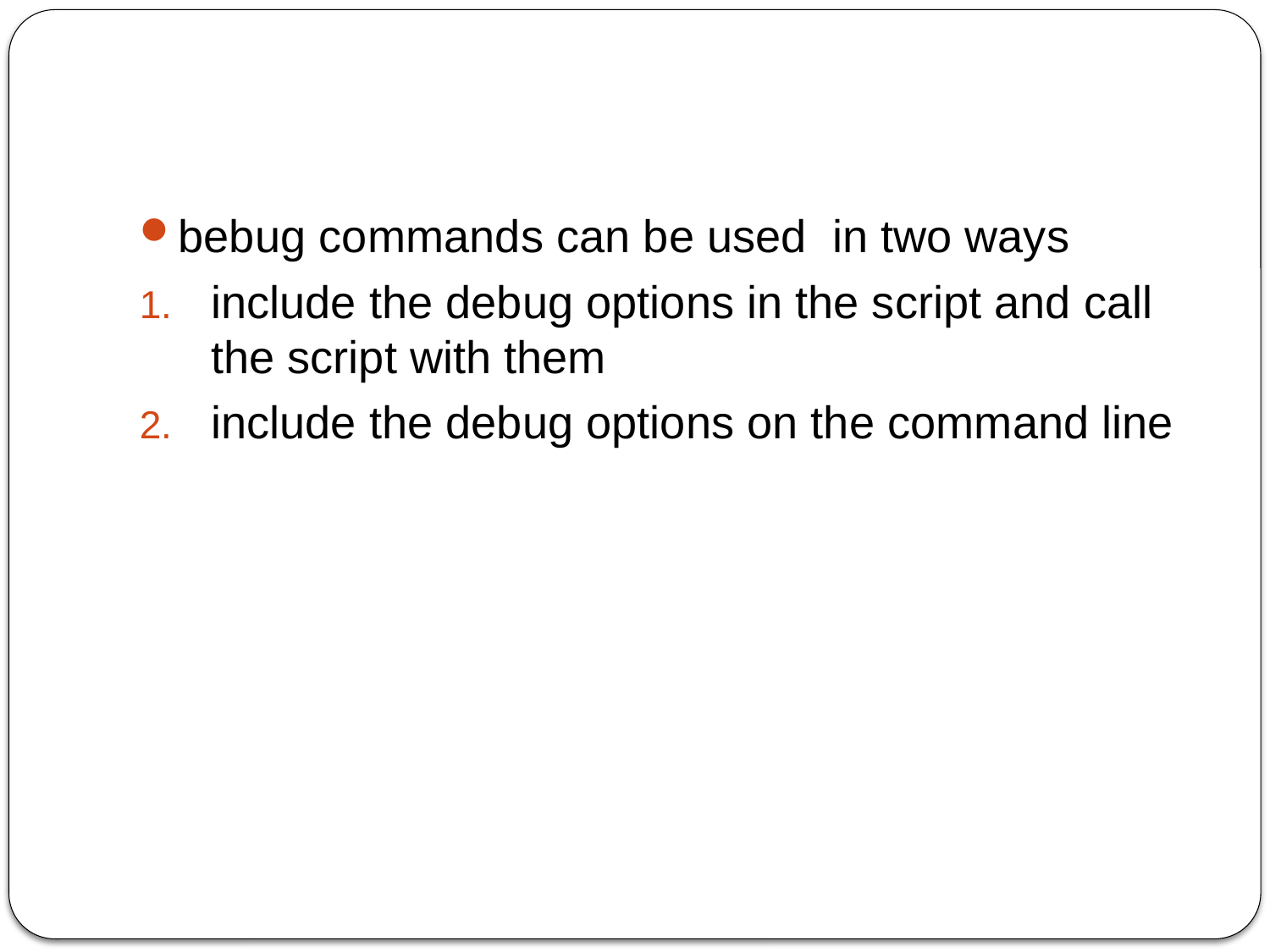

#
bebug commands can be used  in two ways
include the debug options in the script and call the script with them
include the debug options on the command line